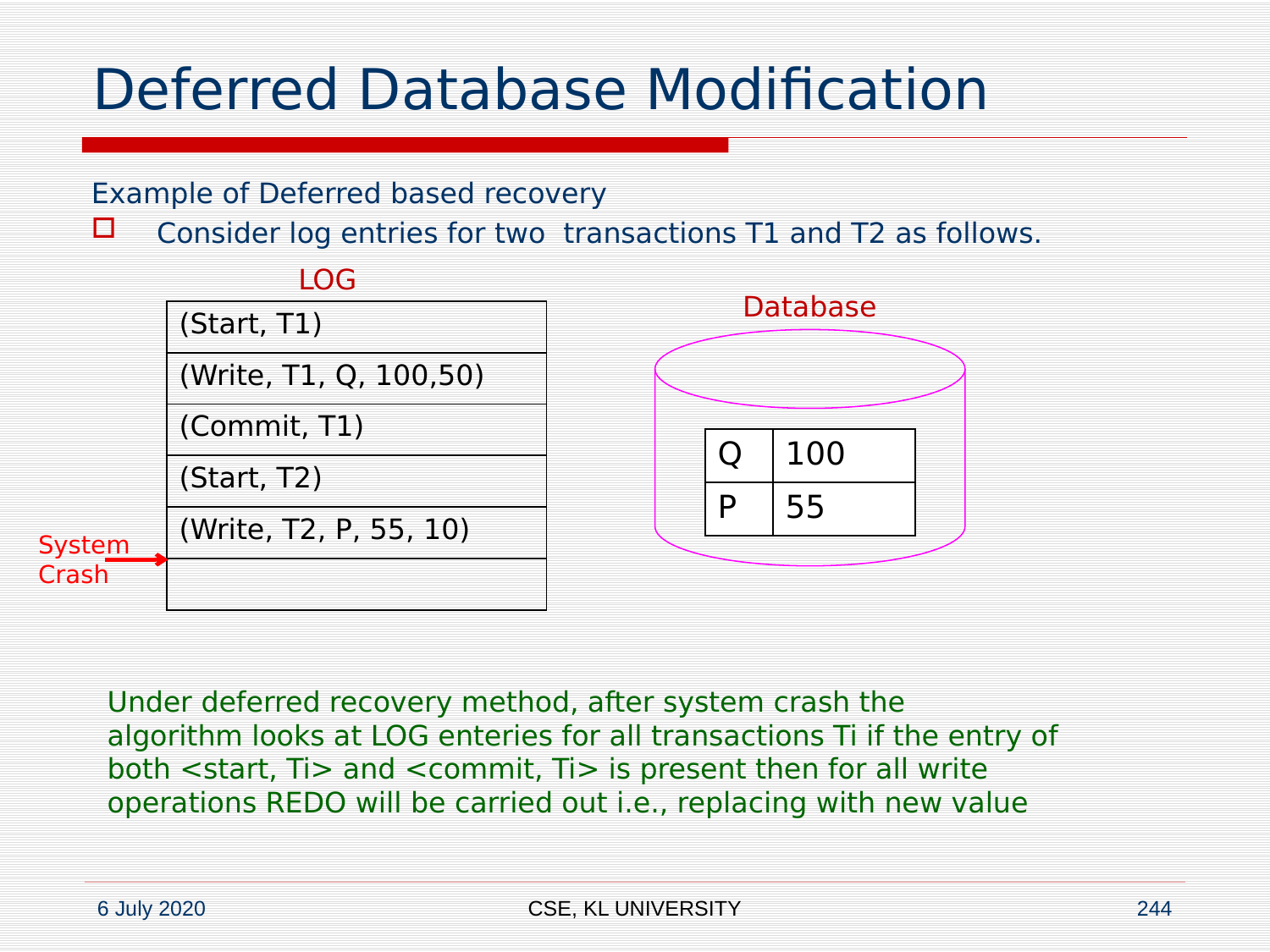

# Deferred Database Modification
Example of Deferred based recovery
Consider log entries for two  transactions T1 and T2 as follows.

LOG
Database
| (Start, T1) |
| --- |
| (Write, T1, Q, 100,50) |
| (Commit, T1) |
| (Start, T2) |
| (Write, T2, P, 55, 10) |
|  |

| Q | 100 |
| --- | --- |
| P | 55 |
System
Crash
Under deferred recovery method, after system crash the
algorithm looks at LOG enteries for all transactions Ti if the entry of
both <start, Ti> and <commit, Ti> is present then for all write
operations REDO will be carried out i.e., replacing with new value
CSE, KL UNIVERSITY
244
6 July 2020